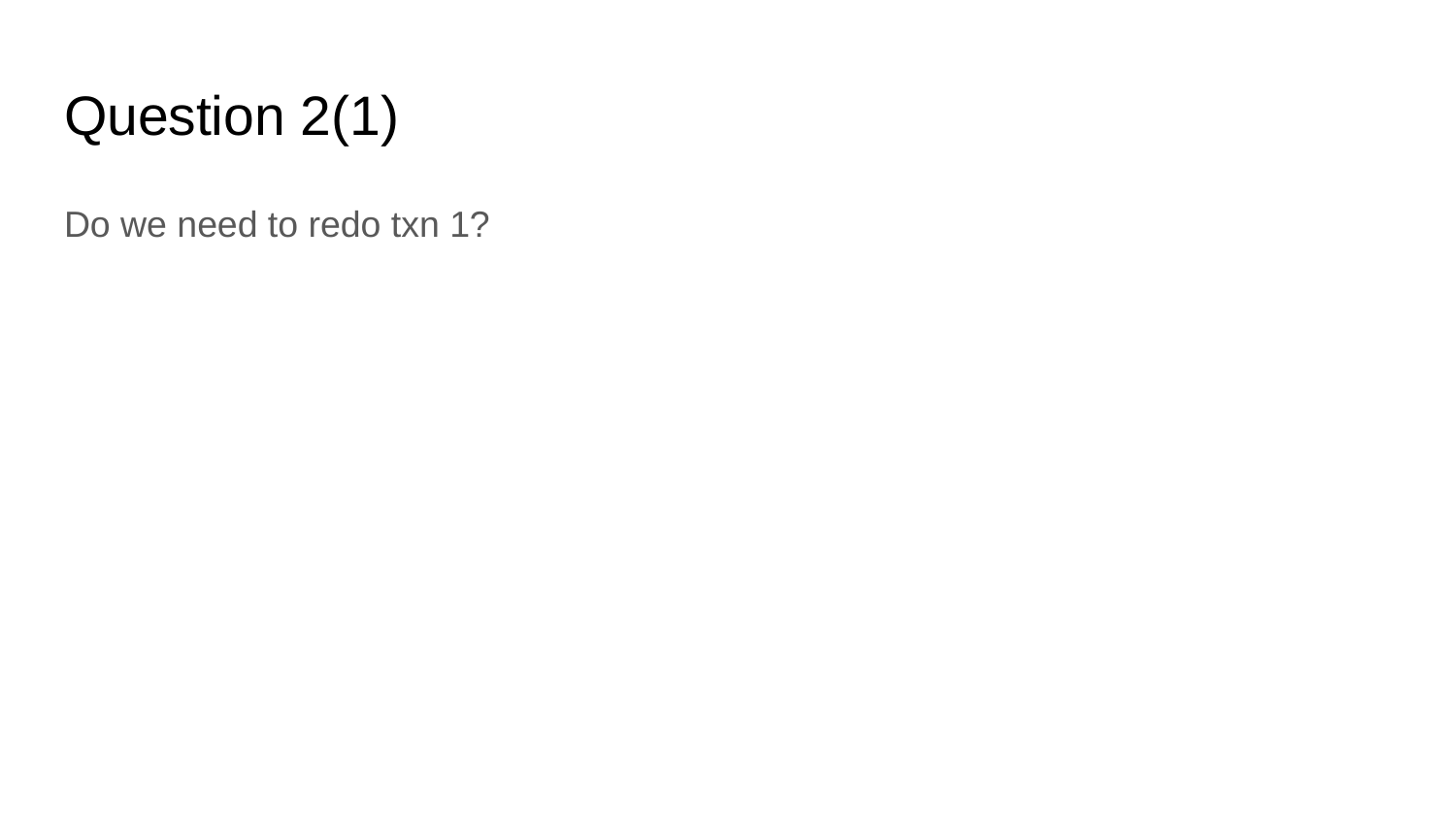

# Question 2(1)
Do we need to redo txn 1?